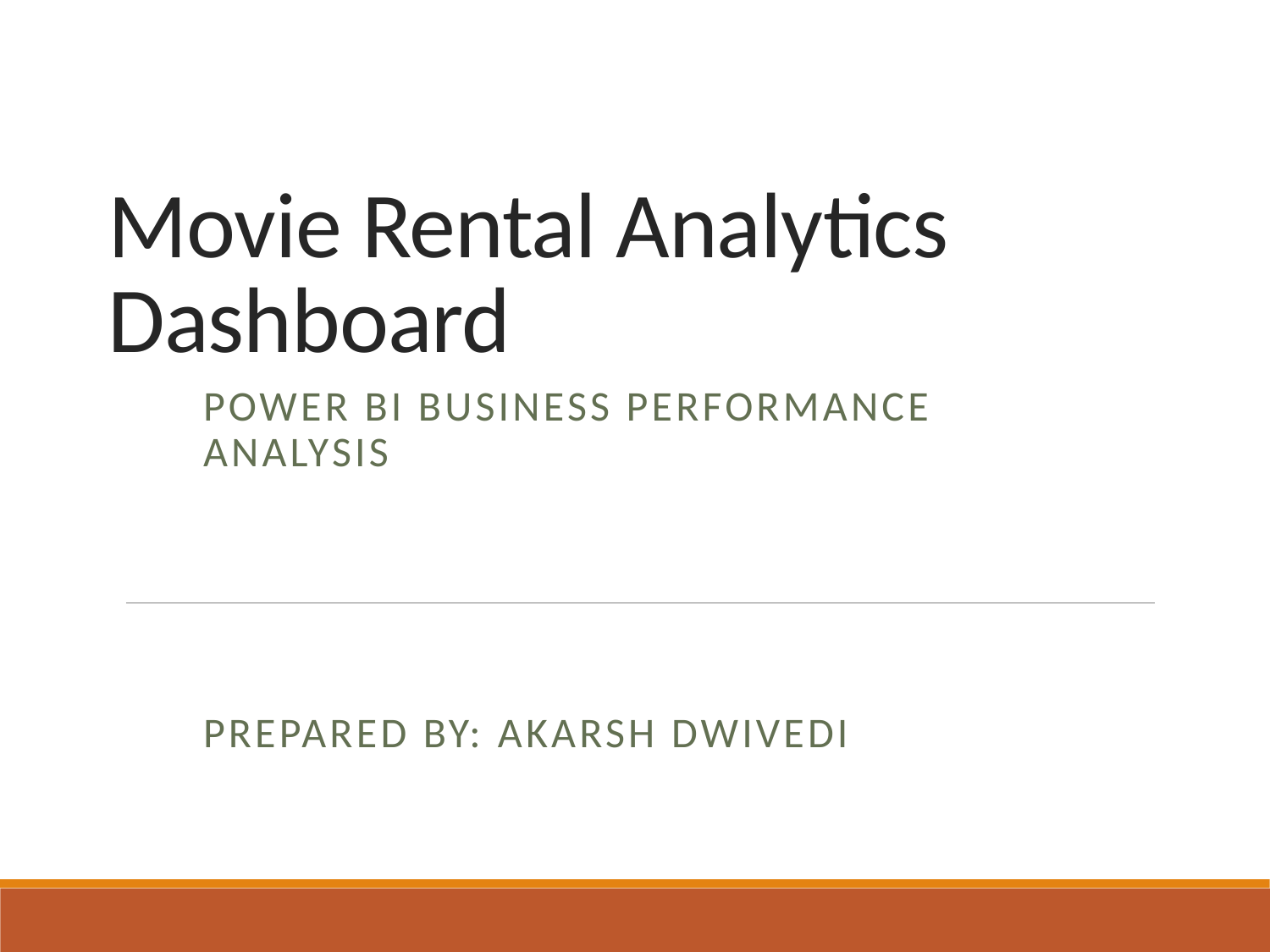

# Movie Rental Analytics Dashboard
Power BI Business Performance Analysis

Prepared by: AKARSH DWIVEDI